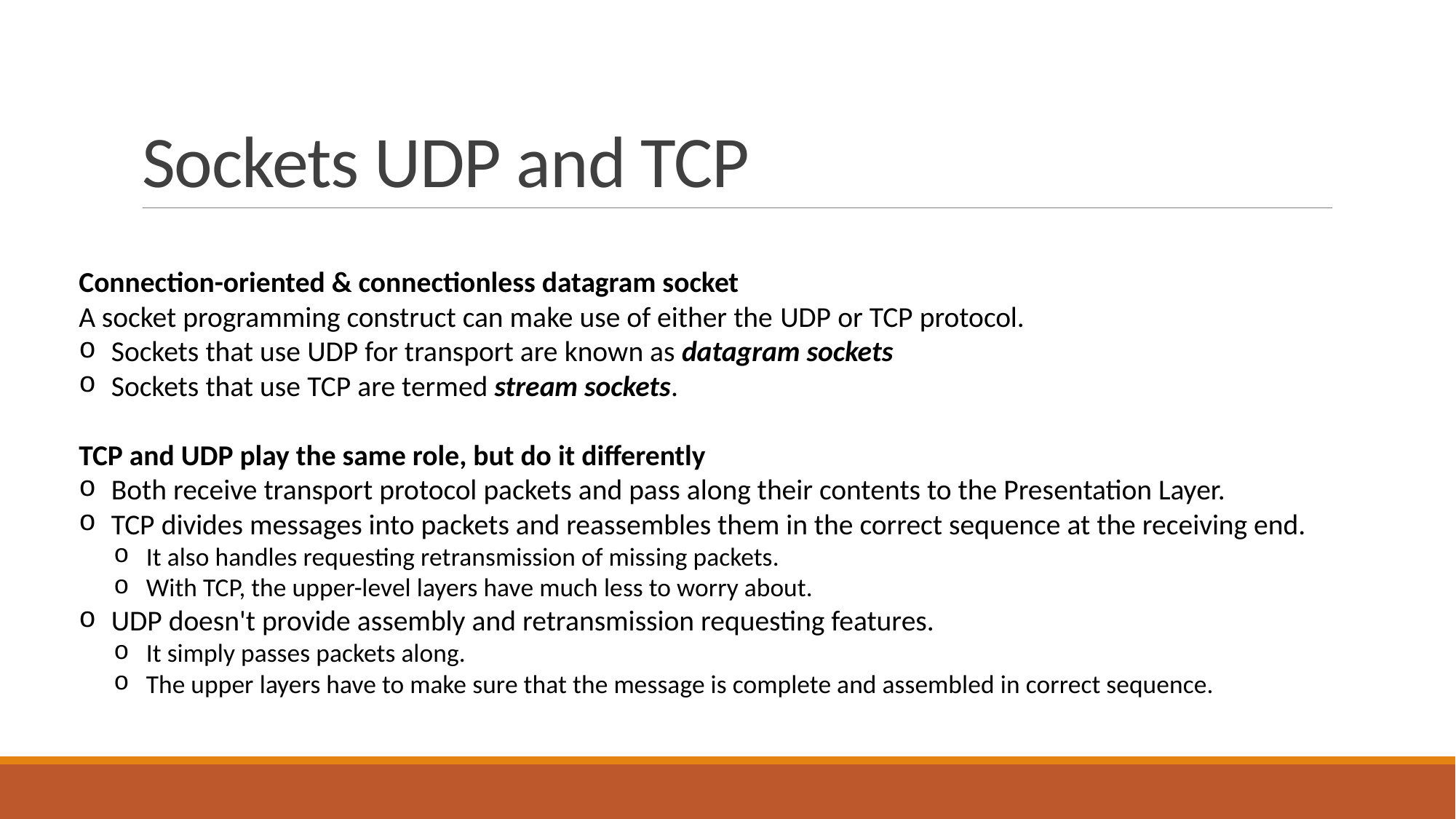

# Sockets UDP and TCP
Connection-oriented & connectionless datagram socket
A socket programming construct can make use of either the UDP or TCP protocol.
Sockets that use UDP for transport are known as datagram sockets
Sockets that use TCP are termed stream sockets.

TCP and UDP play the same role, but do it differently
Both receive transport protocol packets and pass along their contents to the Presentation Layer.
TCP divides messages into packets and reassembles them in the correct sequence at the receiving end.
It also handles requesting retransmission of missing packets.
With TCP, the upper-level layers have much less to worry about.
UDP doesn't provide assembly and retransmission requesting features.
It simply passes packets along.
The upper layers have to make sure that the message is complete and assembled in correct sequence.